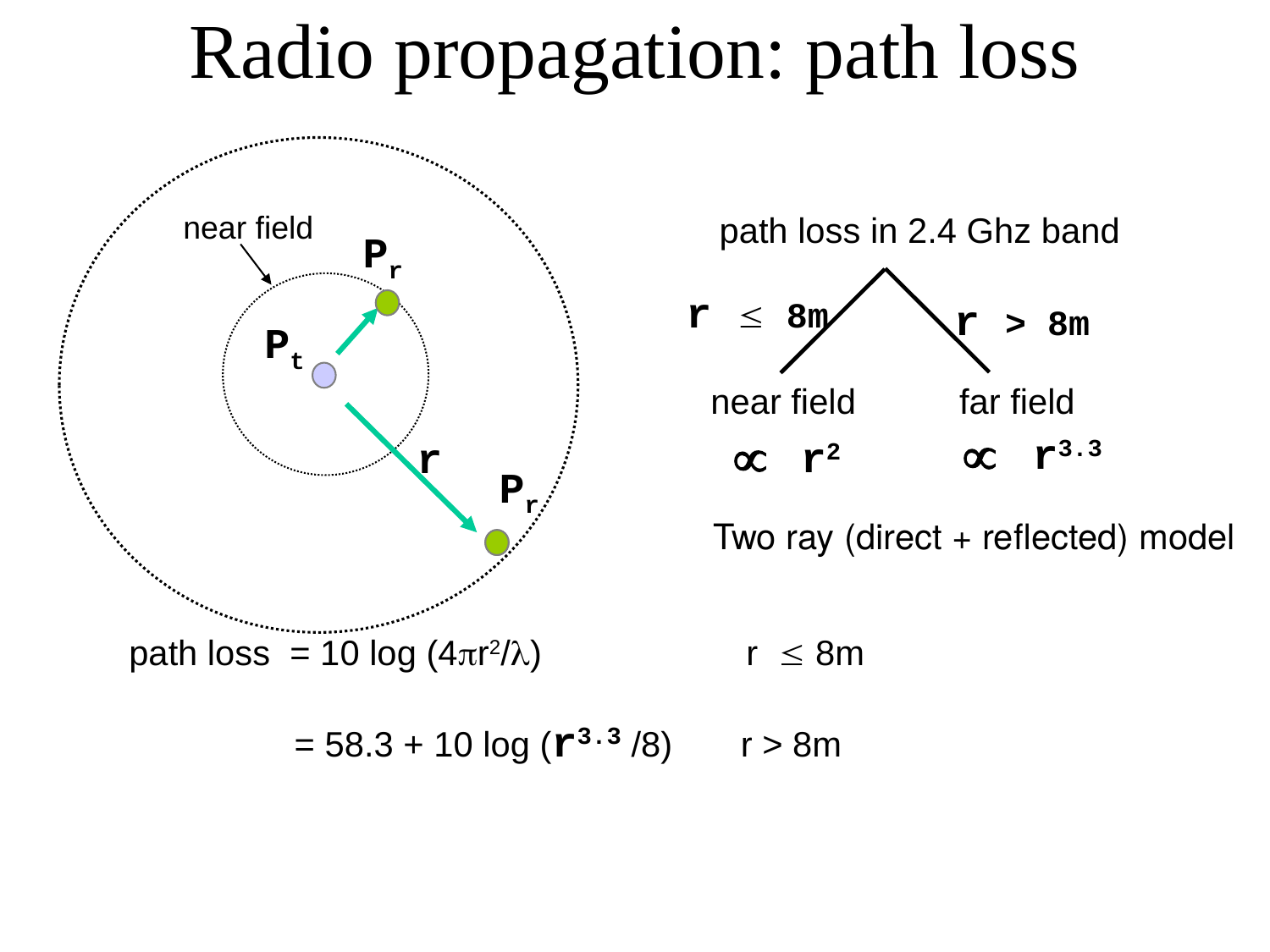

# Radio propagation: path loss

 near field
 path loss in 2.4 Ghz band
Pr

r ≤ 8m
r > 8m

Pt

 far field
 near field

∝
r3.3
∝
r2
r

Pr
Two ray (direct + reflected) model

path loss  = 10 log (4πr2/λ)                     r  ≤ 8m

                 = 58.3 + 10 log (r3.3 /8)       r > 8m